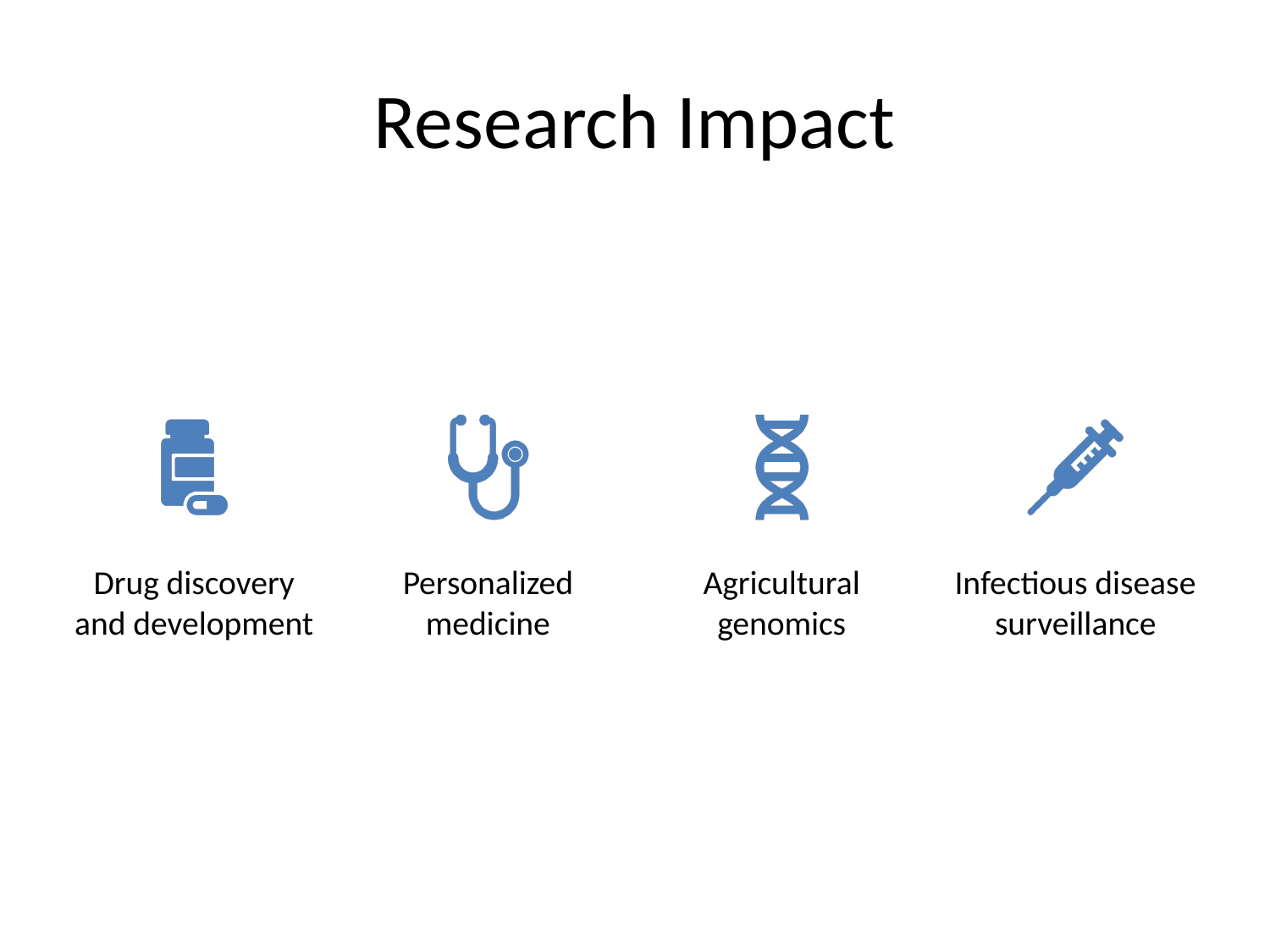

# Research Impact
Drug discovery and development
Personalized medicine
Agricultural genomics
Infectious disease surveillance